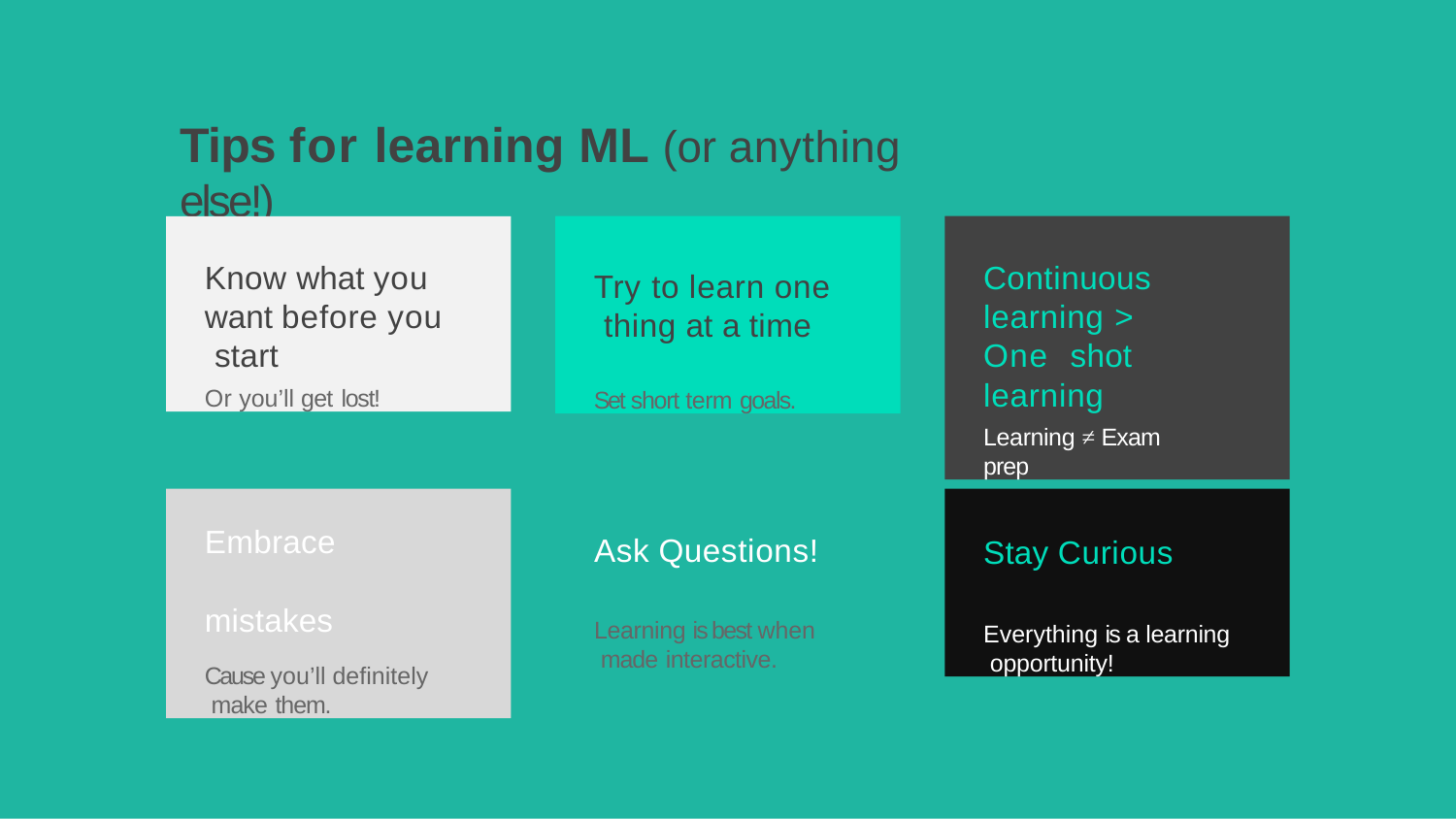

# Tips for learning ML (or anything else!)

Know what you  want before you  start
Or you’ll get lost!

Try to learn one  thing at a time

Set short term goals.

Continuous  learning > One  shot learning
Learning ≠ Exam prep
Embrace  mistakes
Cause you’ll definitely  make them.

Stay Curious

Everything is a learning  opportunity!
Ask Questions!
Learning is best when  made interactive.